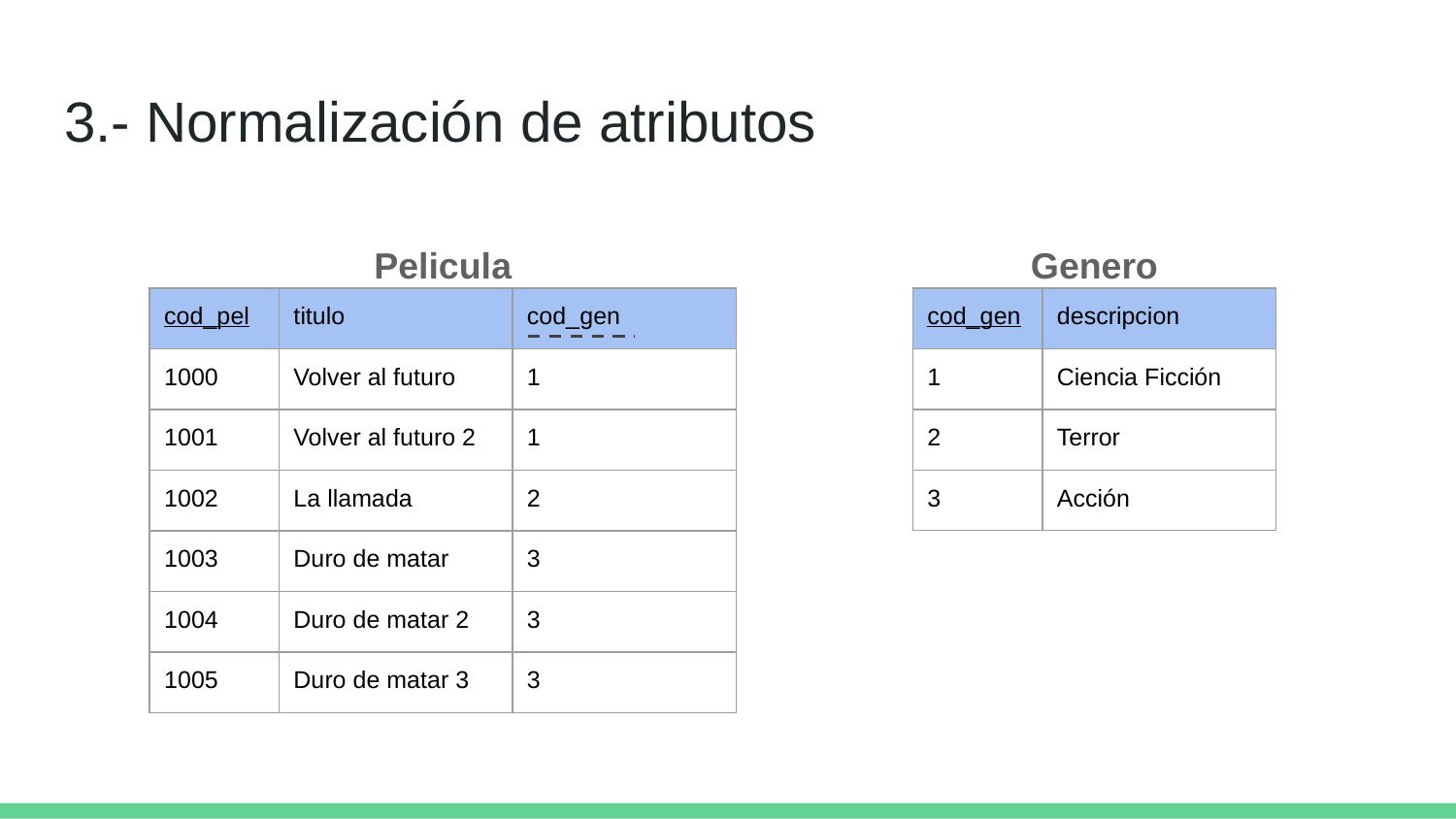

# 3.- Normalización de atributos
Pelicula
Genero
| cod\_gen | descripcion |
| --- | --- |
| 1 | Ciencia Ficción |
| 2 | Terror |
| 3 | Acción |
| cod\_pel | titulo | cod\_gen |
| --- | --- | --- |
| 1000 | Volver al futuro | 1 |
| 1001 | Volver al futuro 2 | 1 |
| 1002 | La llamada | 2 |
| 1003 | Duro de matar | 3 |
| 1004 | Duro de matar 2 | 3 |
| 1005 | Duro de matar 3 | 3 |